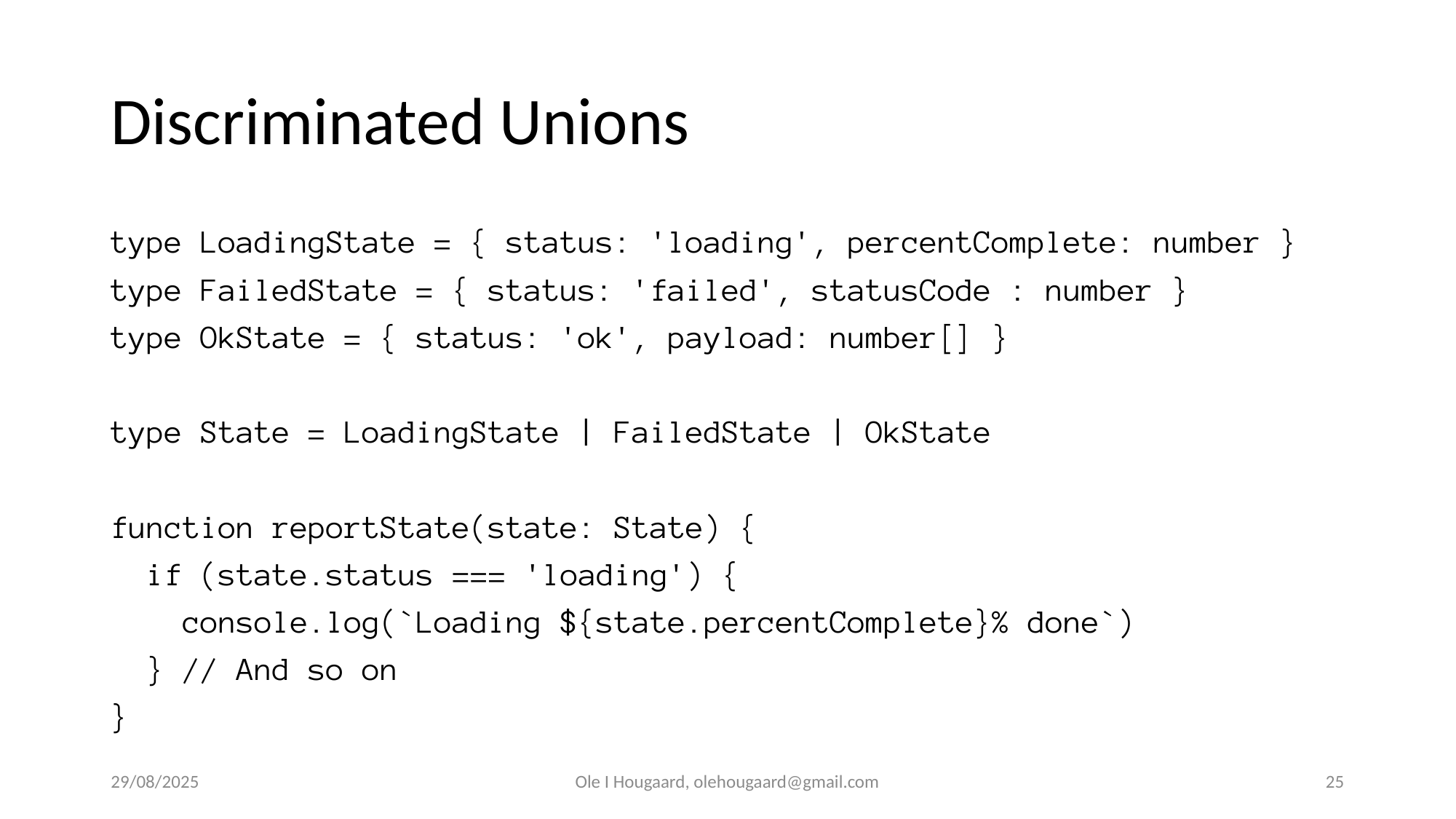

# Discriminated Unions
type LoadingState = { status: 'loading', percentComplete: number }
type FailedState = { status: 'failed', statusCode : number }
type OkState = { status: 'ok', payload: number[] }

type State = LoadingState | FailedState | OkState

function reportState(state: State) {
  if (state.status === 'loading') {
    console.log(`Loading ${state.percentComplete}% done`)
  } // And so on
}

29/08/2025
Ole I Hougaard, olehougaard@gmail.com
25